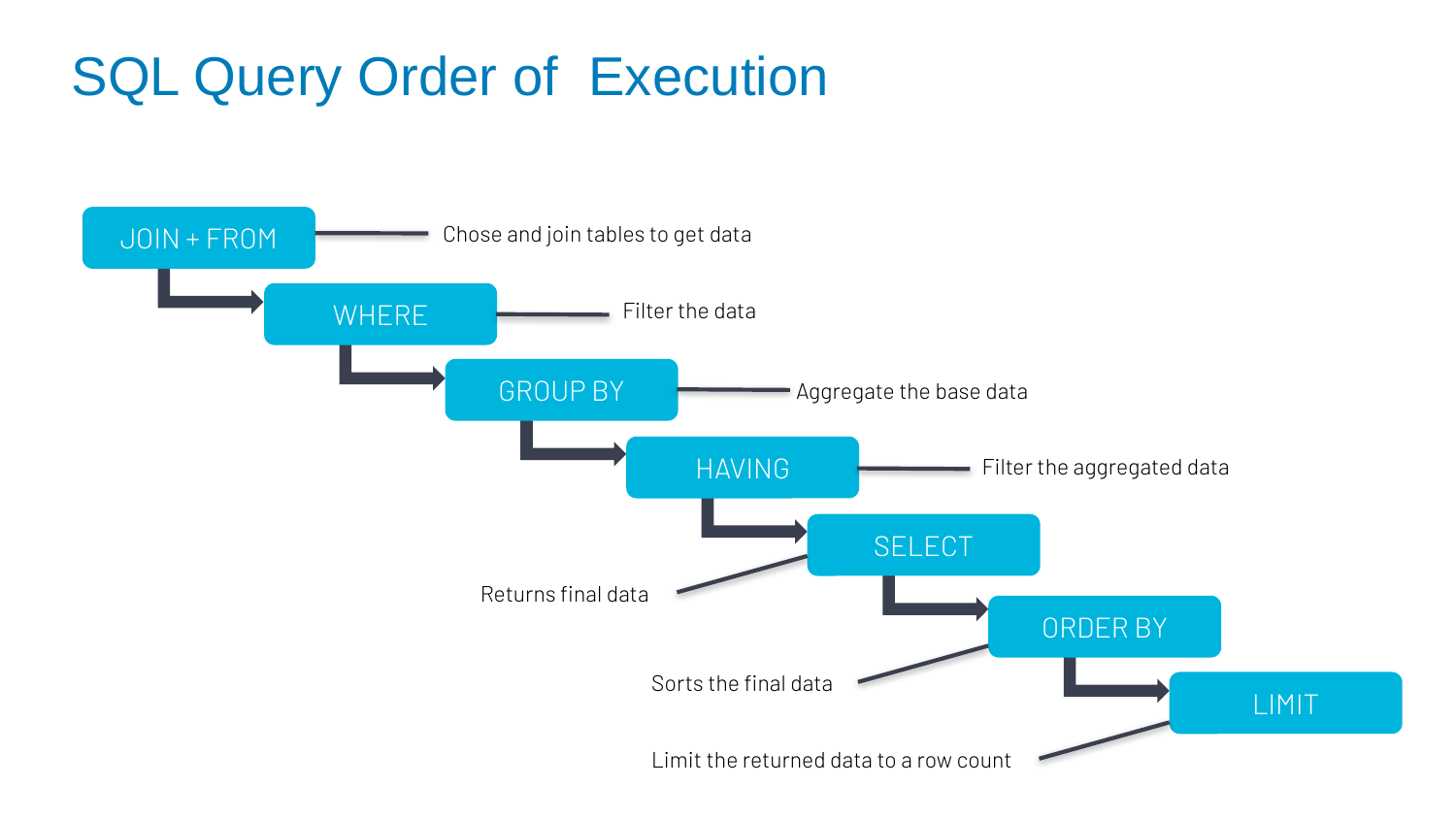

# SQL Query Order of  Execution
JOIN + FROM
Chose and join tables to get data

WHERE
Filter the data

GROUP BY
Aggregate the base data

HAVING
Filter the aggregated data

SELECT

Returns final data
ORDER BY

Sorts the final data
LIMIT
Limit the returned data to a row count